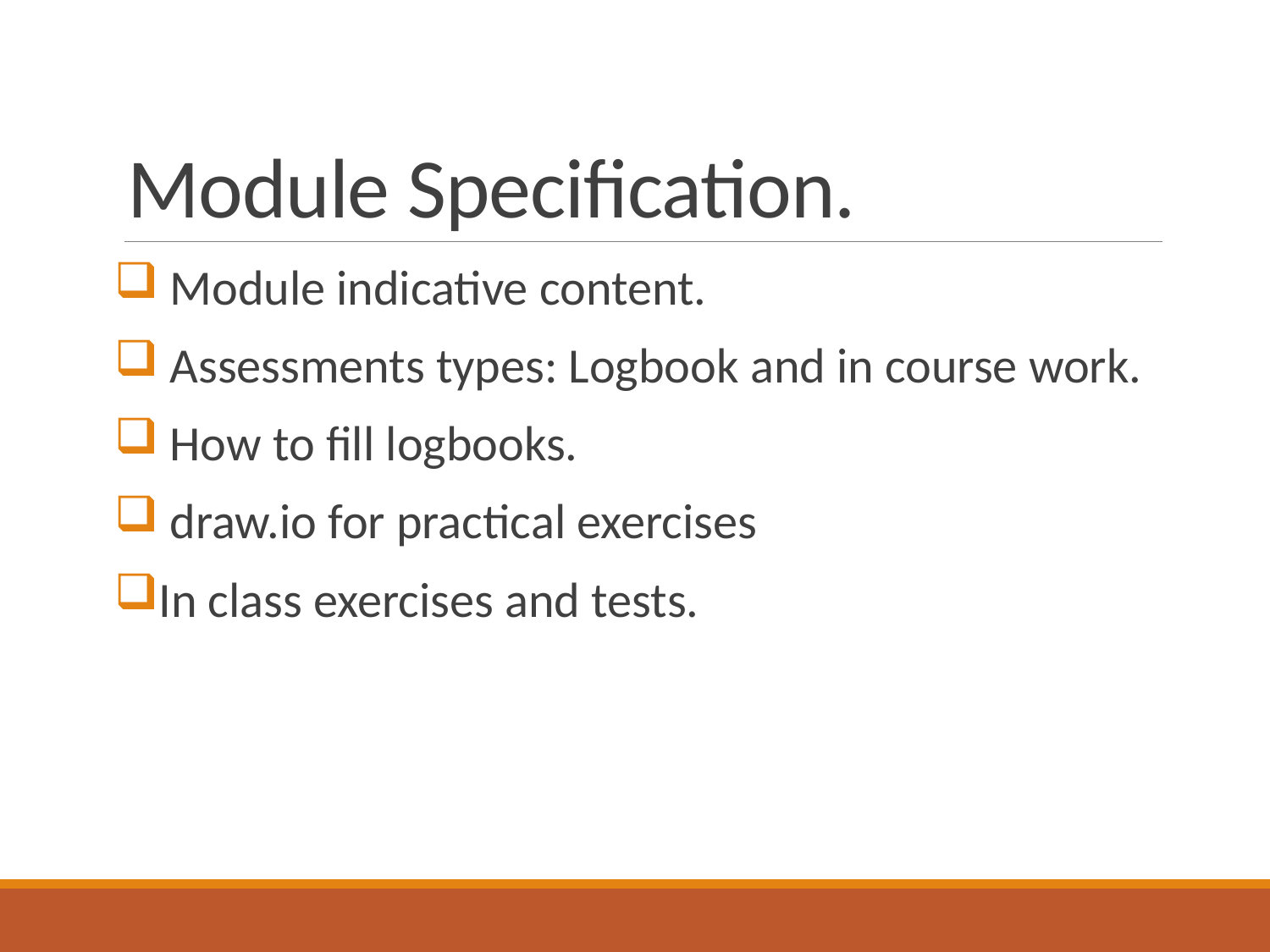

# Module Specification.
 Module indicative content.
 Assessments types: Logbook and in course work.
 How to fill logbooks.
 draw.io for practical exercises
In class exercises and tests.